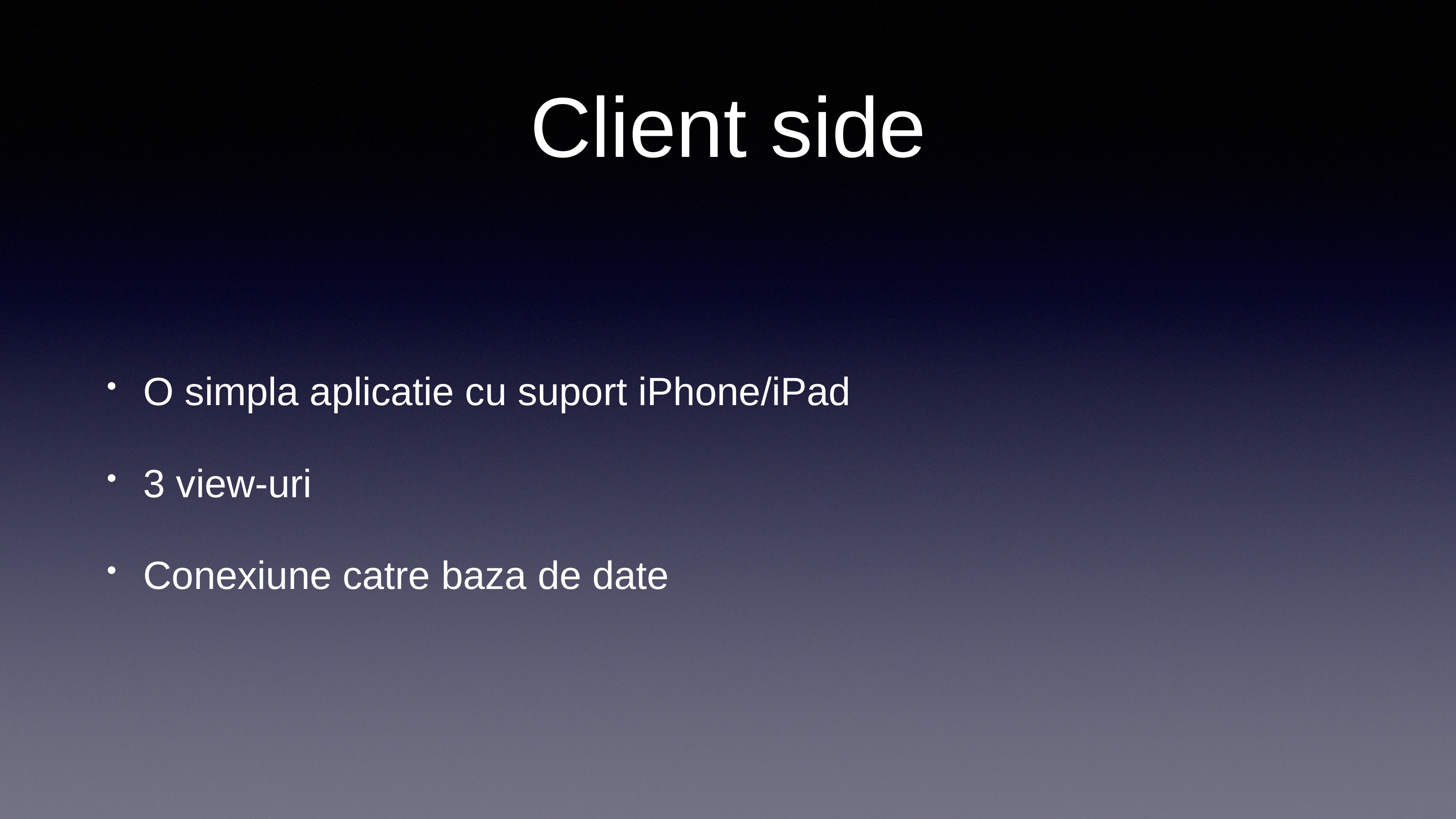

# Client side
O simpla aplicatie cu suport iPhone/iPad
3 view-uri
Conexiune catre baza de date